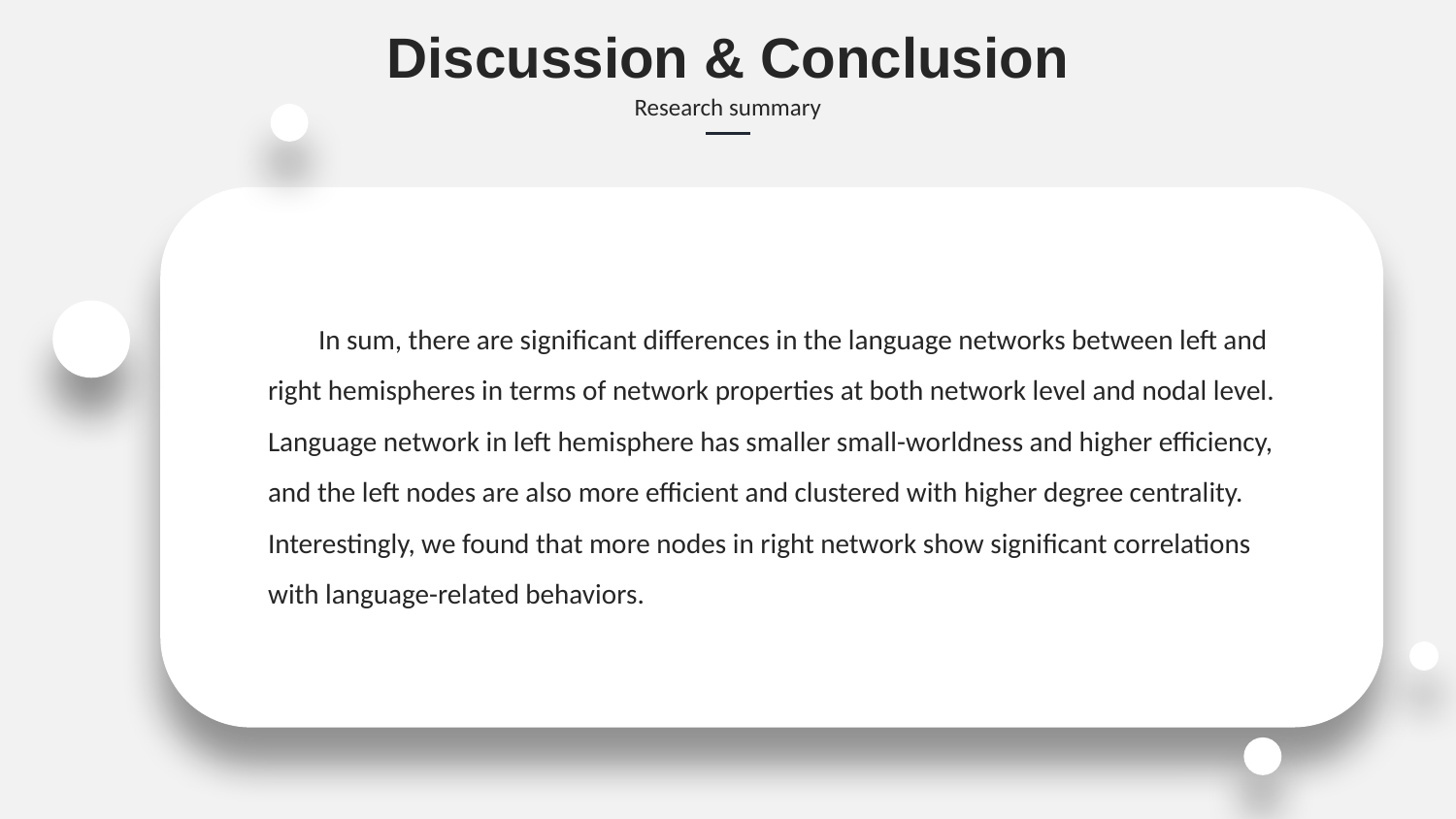

Discussion & Conclusion
Research summary

        In sum, there are significant differences in the language networks between left and right hemispheres in terms of network properties at both network level and nodal level. Language network in left hemisphere has smaller small-worldness and higher efficiency, and the left nodes are also more efficient and clustered with higher degree centrality. Interestingly, we found that more nodes in right network show significant correlations with language-related behaviors.